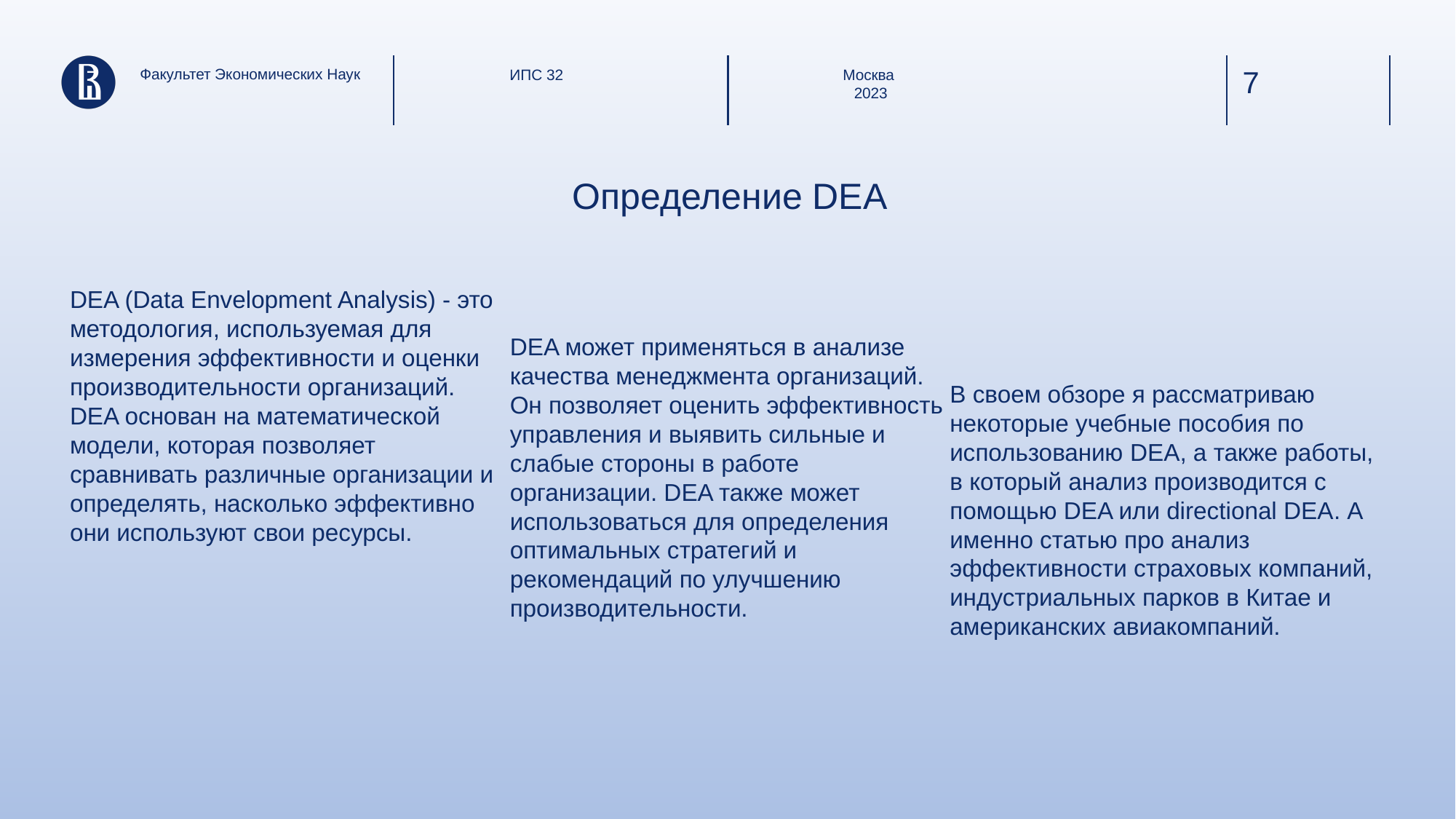

Факультет Экономических Наук
ИПС 32
Москва
2023
# Определение DEA
DEA (Data Envelopment Analysis) - это методология, используемая для измерения эффективности и оценки производительности организаций. DEA основан на математической модели, которая позволяет сравнивать различные организации и определять, насколько эффективно они используют свои ресурсы.

DEA может применяться в анализе качества менеджмента организаций. Он позволяет оценить эффективность управления и выявить сильные и слабые стороны в работе организации. DEA также может использоваться для определения оптимальных стратегий и рекомендаций по улучшению производительности.

В своем обзоре я рассматриваю некоторые учебные пособия по использованию DEA, а также работы, в который анализ производится с помощью DEA или directional DEA. А именно статью про анализ эффективности страховых компаний, индустриальных парков в Китае и американских авиакомпаний.